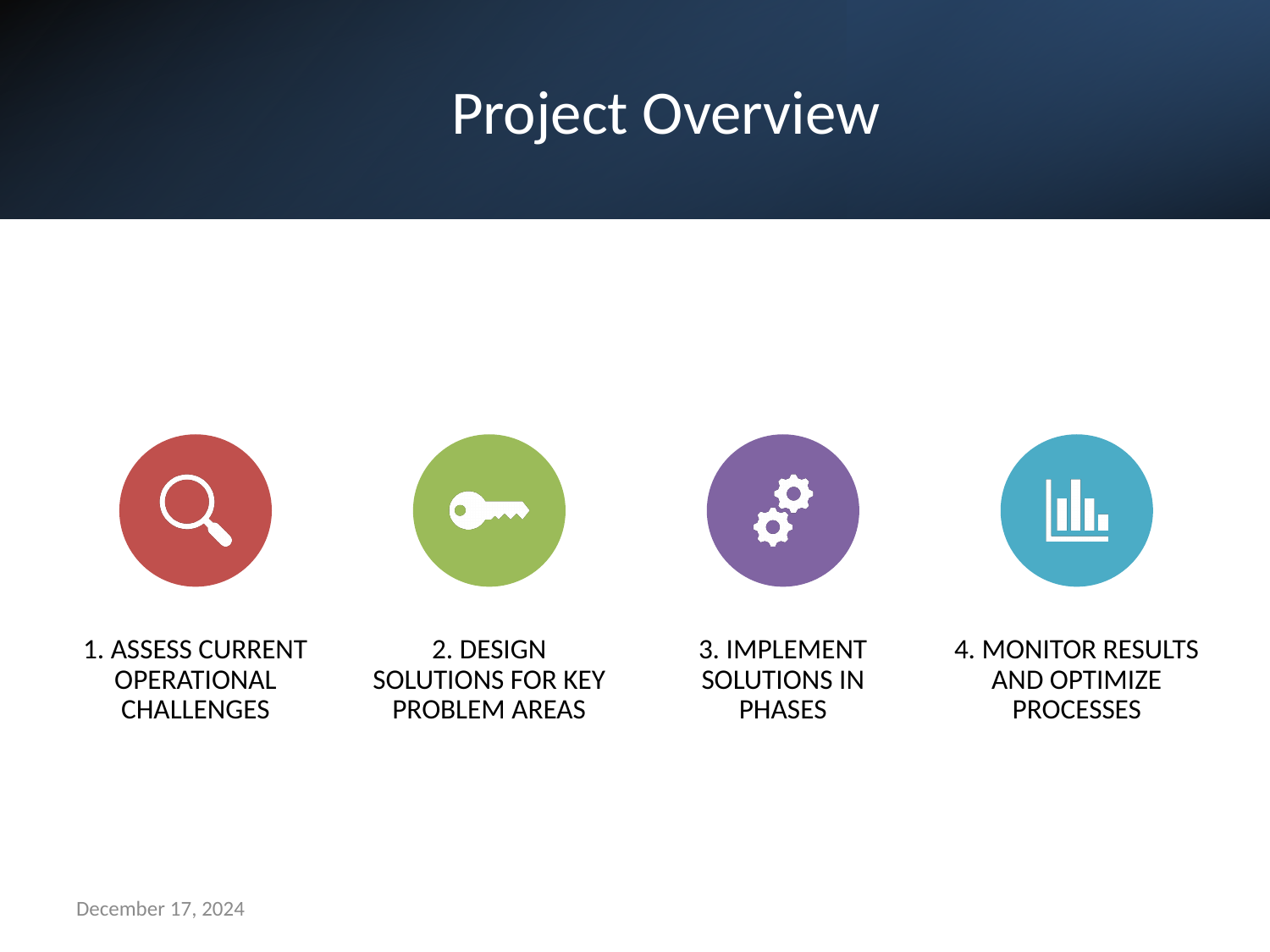

# Project Overview
1. Assess current operational challenges
2. Design solutions for key problem areas
3. Implement solutions in phases
4. Monitor results and optimize processes
December 17, 2024
ABC Cranes | Confidential - For internal use only | Prepared by: Pradnya Belhekar | December 2024
2